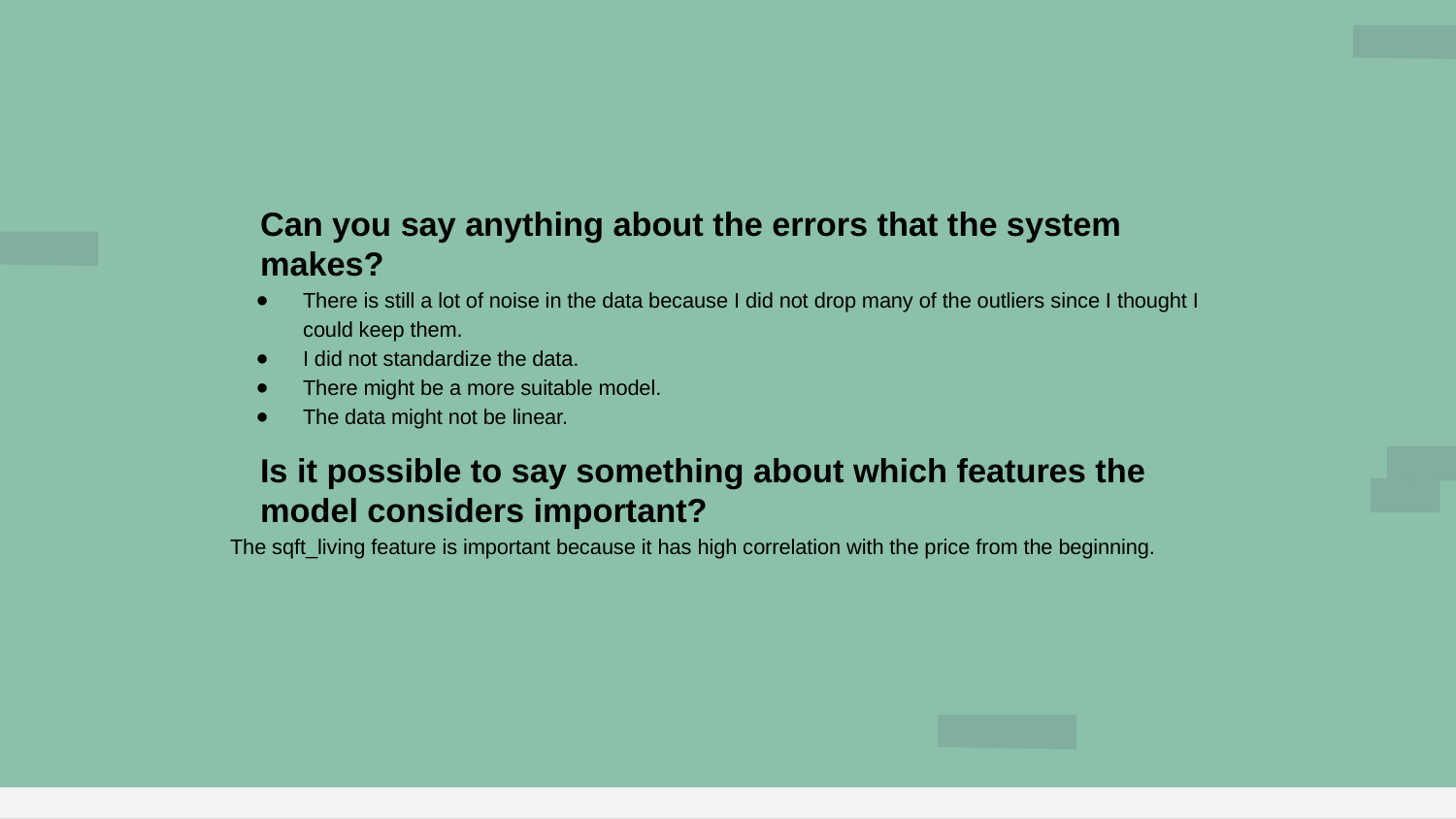

Can you say anything about the errors that the system makes?
There is still a lot of noise in the data because I did not drop many of the outliers since I thought I could keep them.
I did not standardize the data.
There might be a more suitable model.
The data might not be linear.
Is it possible to say something about which features the model considers important?
The sqft_living feature is important because it has high correlation with the price from the beginning.